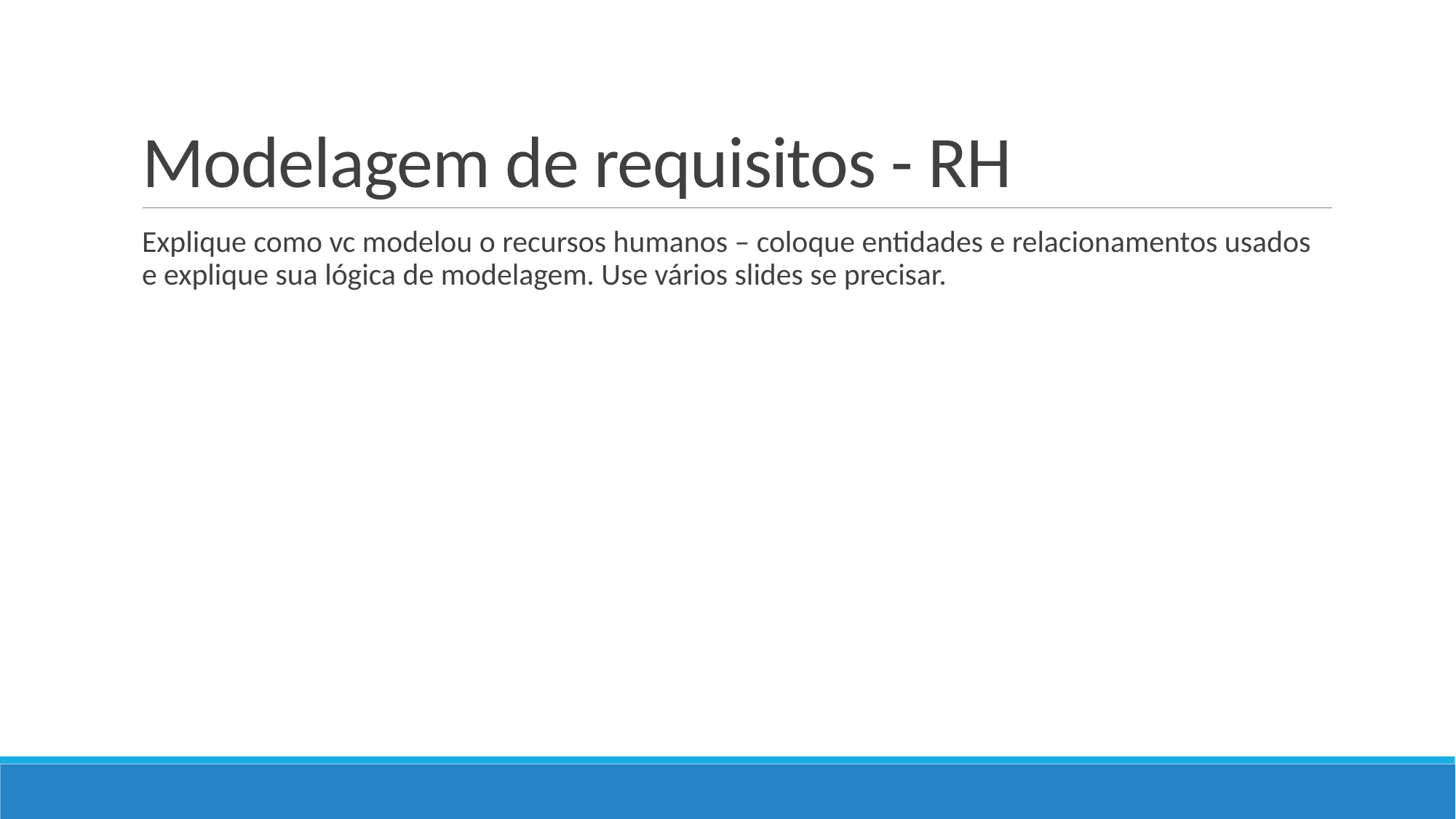

# Modelagem de requisitos - RH
Explique como vc modelou o recursos humanos – coloque entidades e relacionamentos usados e explique sua lógica de modelagem. Use vários slides se precisar.